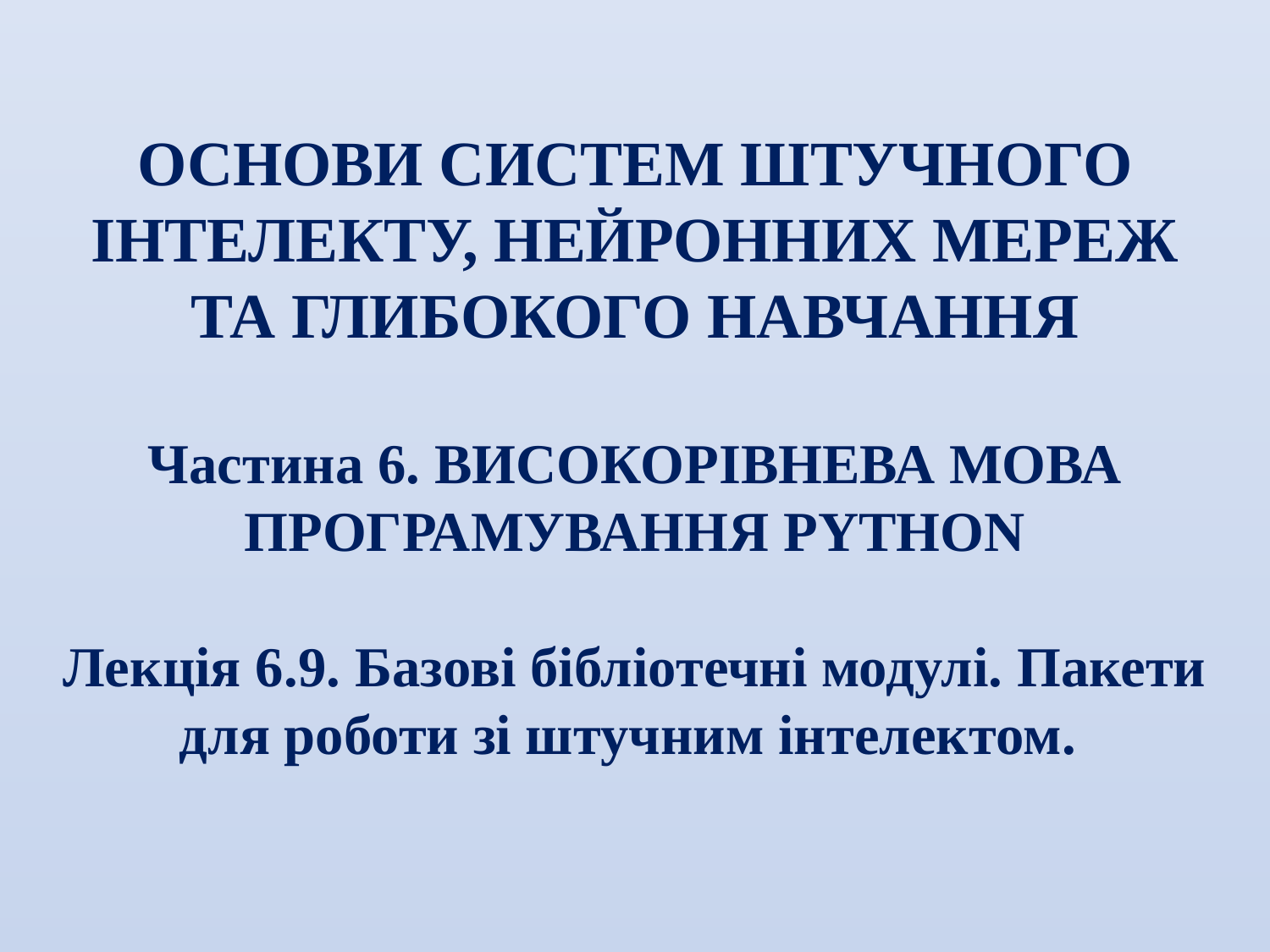

ОСНОВИ СИСТЕМ ШТУЧНОГО ІНТЕЛЕКТУ, НЕЙРОННИХ МЕРЕЖ ТА ГЛИБОКОГО НАВЧАННЯ

Частина 6. ВИСОКОРІВНЕВА МОВА ПРОГРАМУВАННЯ PYTHON

Лекція 6.9. Базові бібліотечні модулі. Пакети для роботи зі штучним інтелектом.